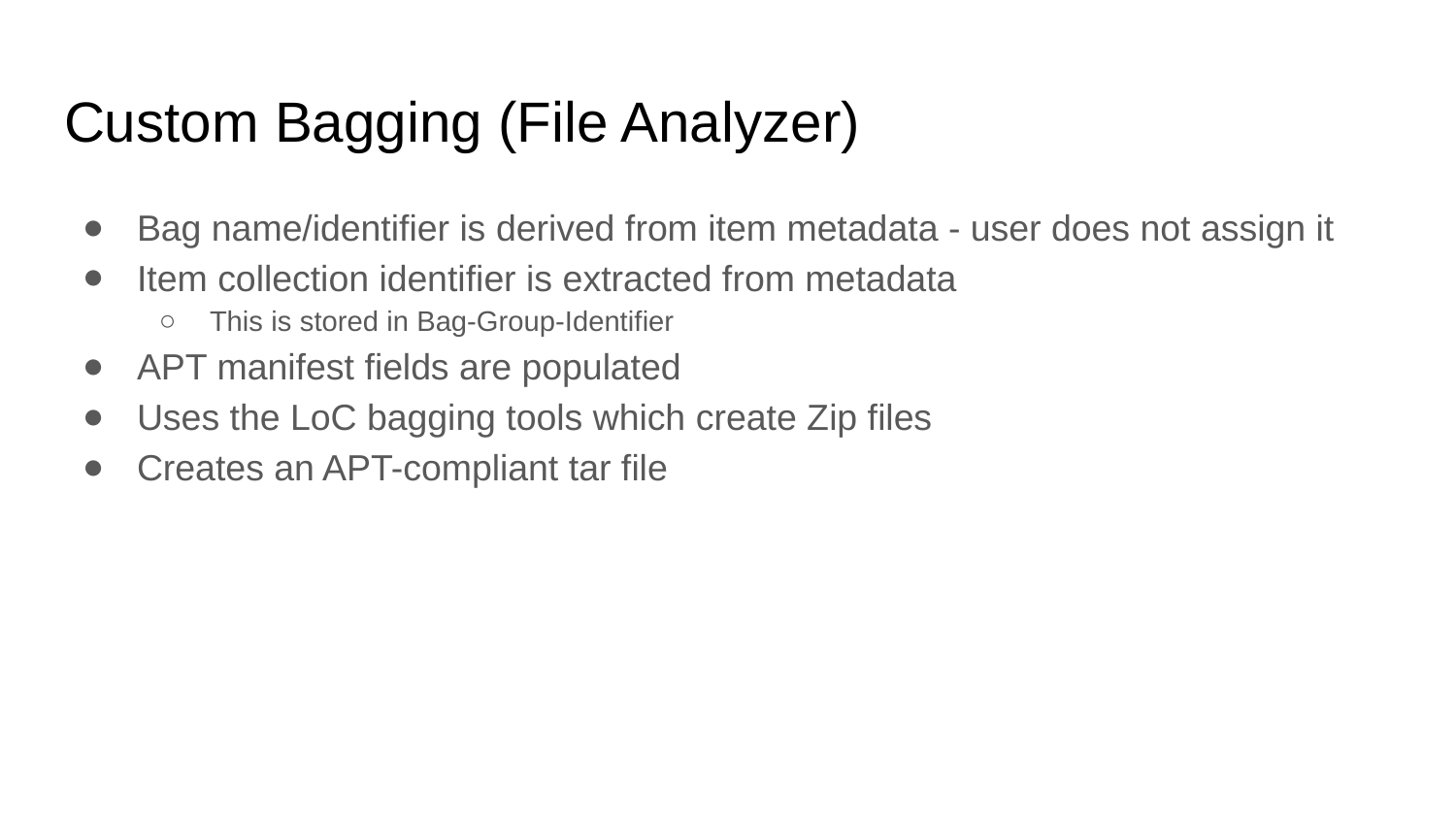

# Custom Bagging (File Analyzer)
Bag name/identifier is derived from item metadata - user does not assign it
Item collection identifier is extracted from metadata
This is stored in Bag-Group-Identifier
APT manifest fields are populated
Uses the LoC bagging tools which create Zip files
Creates an APT-compliant tar file